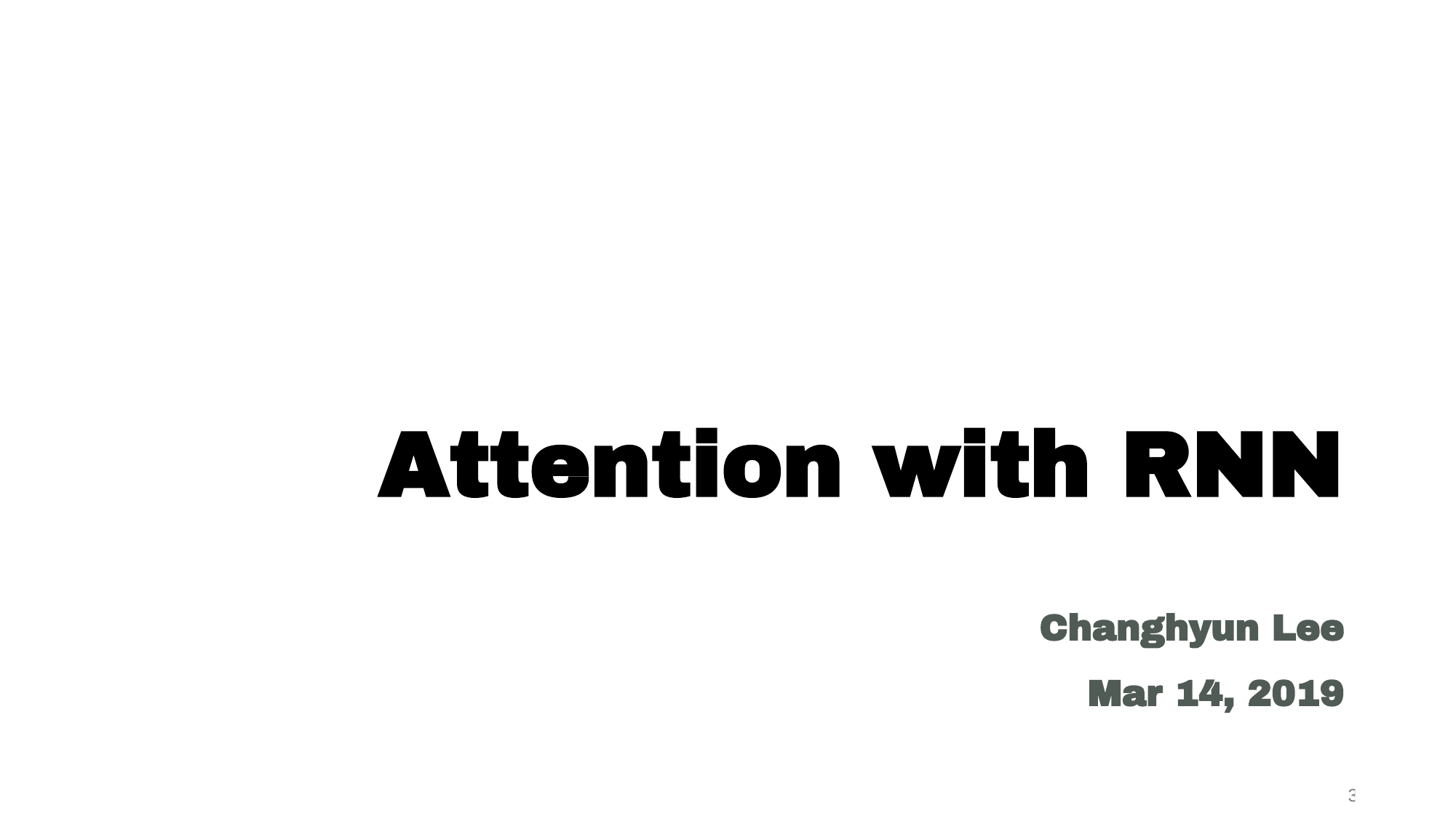

Attention with RNN
Changhyun Lee
Mar 14, 2019